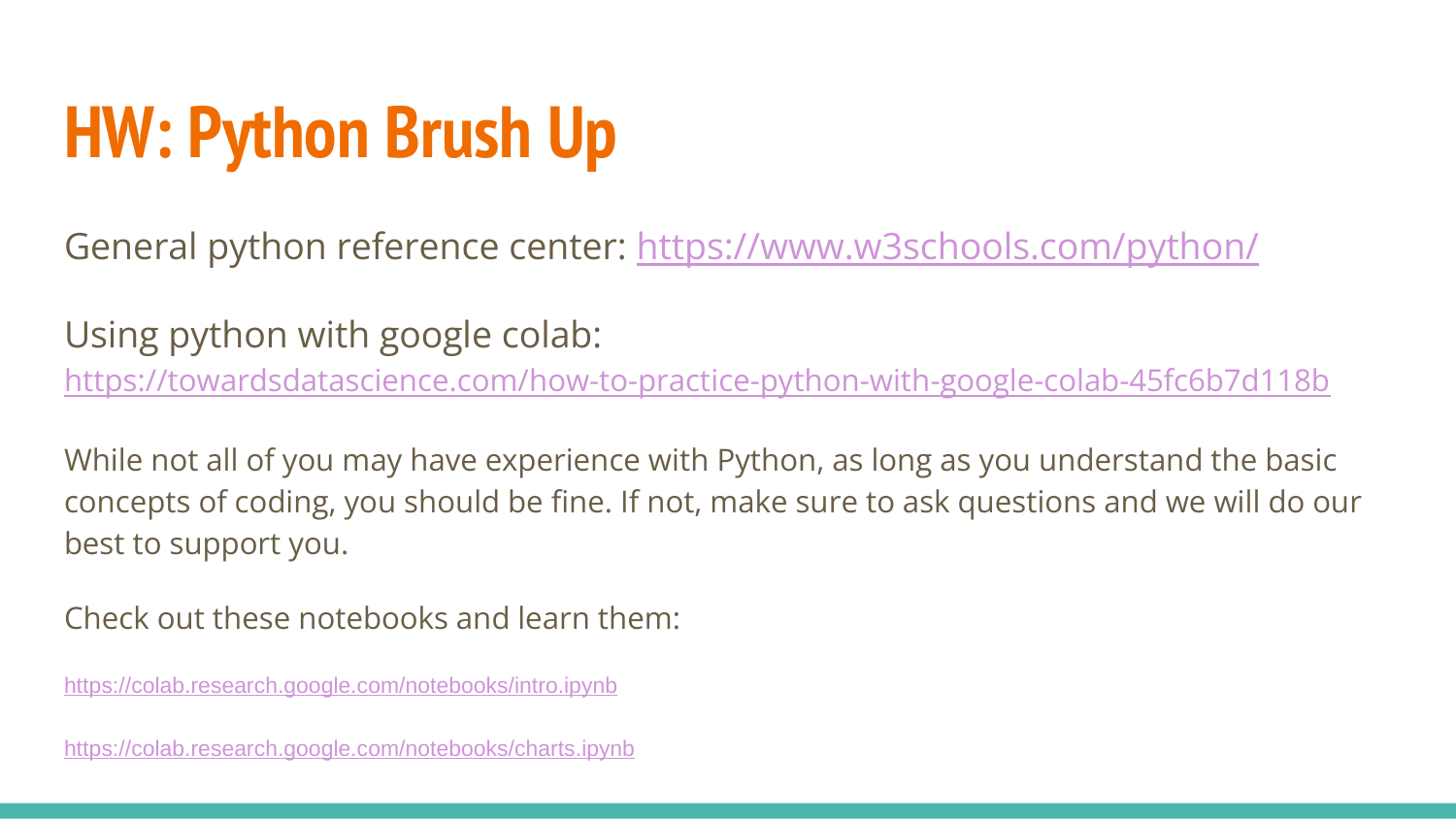

# HW: Python Brush Up
General python reference center: https://www.w3schools.com/python/
Using python with google colab: https://towardsdatascience.com/how-to-practice-python-with-google-colab-45fc6b7d118b
While not all of you may have experience with Python, as long as you understand the basic concepts of coding, you should be fine. If not, make sure to ask questions and we will do our best to support you.
Check out these notebooks and learn them:
https://colab.research.google.com/notebooks/intro.ipynb
https://colab.research.google.com/notebooks/charts.ipynb